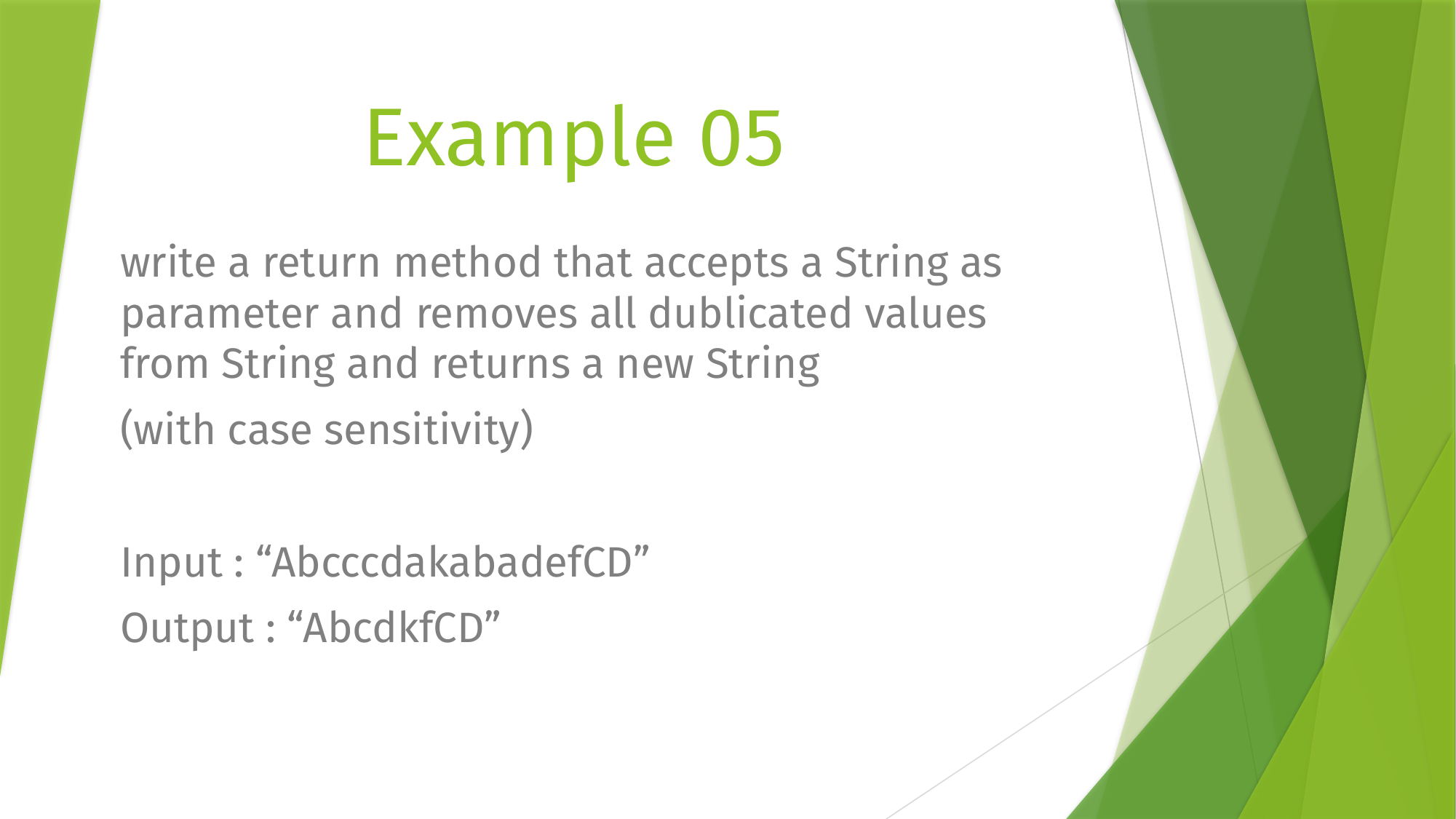

Example 05
write a return method that accepts a String as parameter and removes all dublicated values from String and returns a new String
(with case sensitivity)

Input : “AbcccdakabadefCD”
Output : “AbcdkfCD”